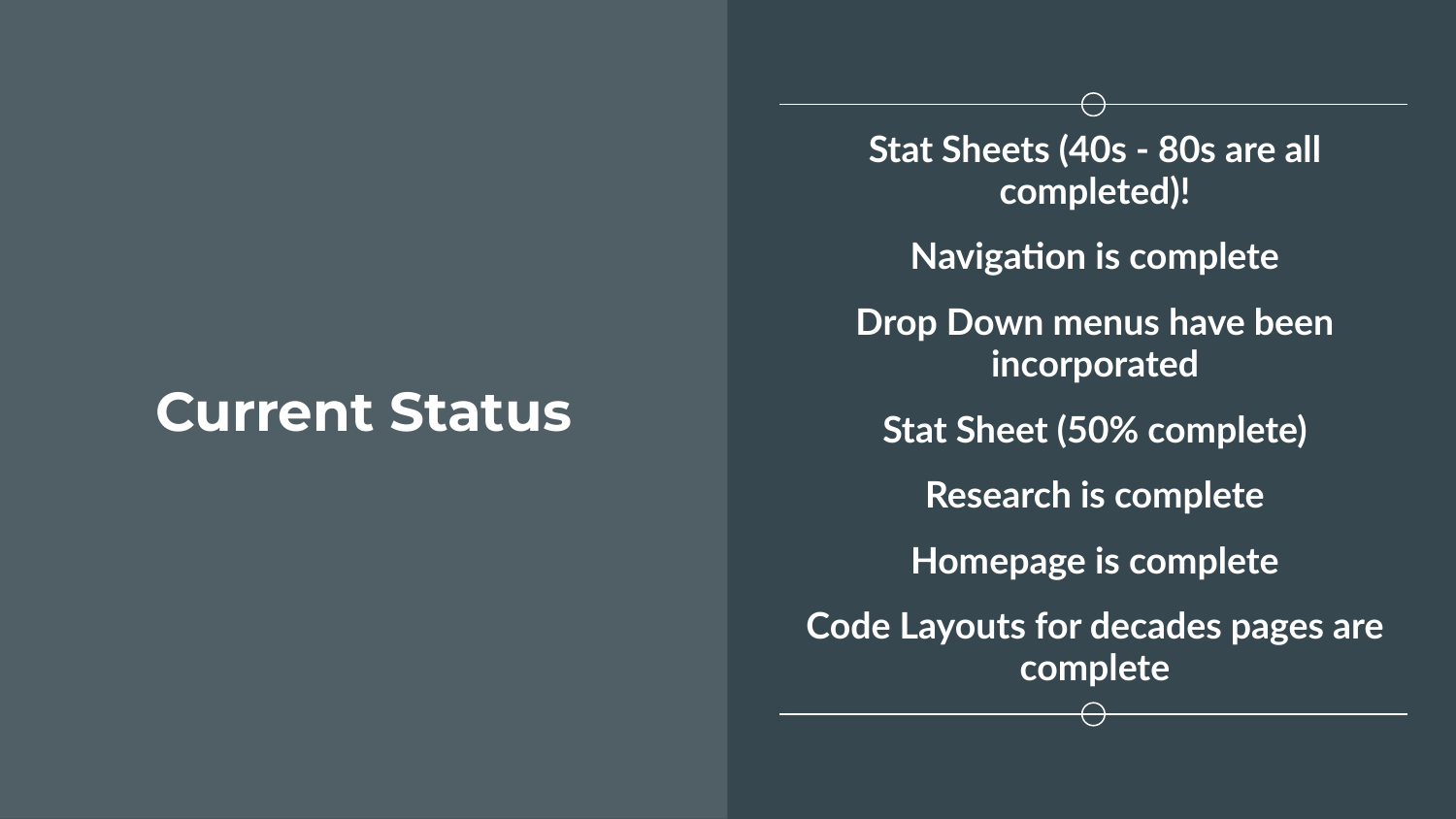

Stat Sheets (40s - 80s are all completed)!
Navigation is complete
Drop Down menus have been incorporated
Stat Sheet (50% complete)
Research is complete
Homepage is complete
Code Layouts for decades pages are complete
# Current Status